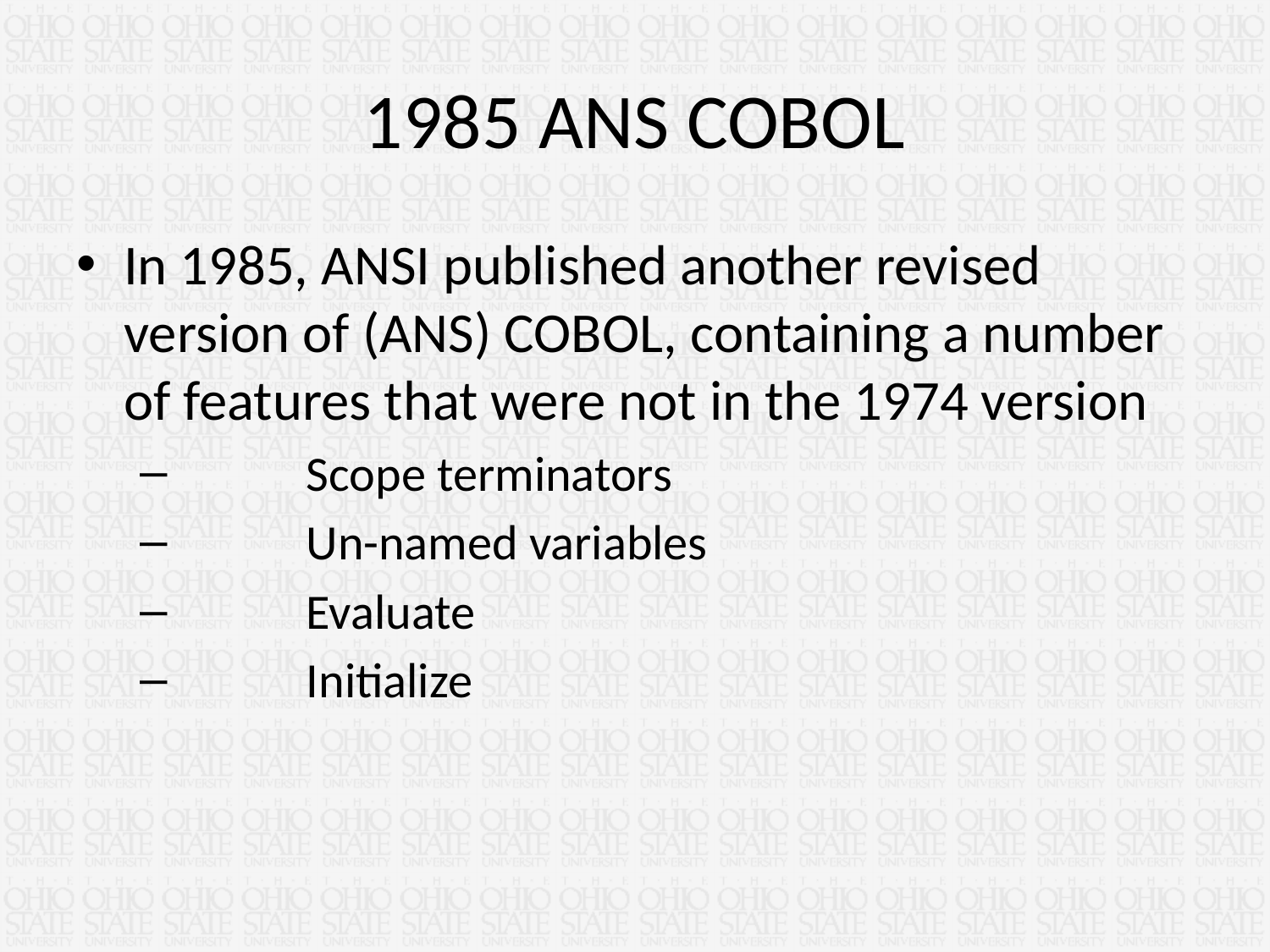

# 1985 ANS COBOL
In 1985, ANSI published another revised version of (ANS) COBOL, containing a number of features that were not in the 1974 version
	Scope terminators
	Un-named variables
	Evaluate
	Initialize